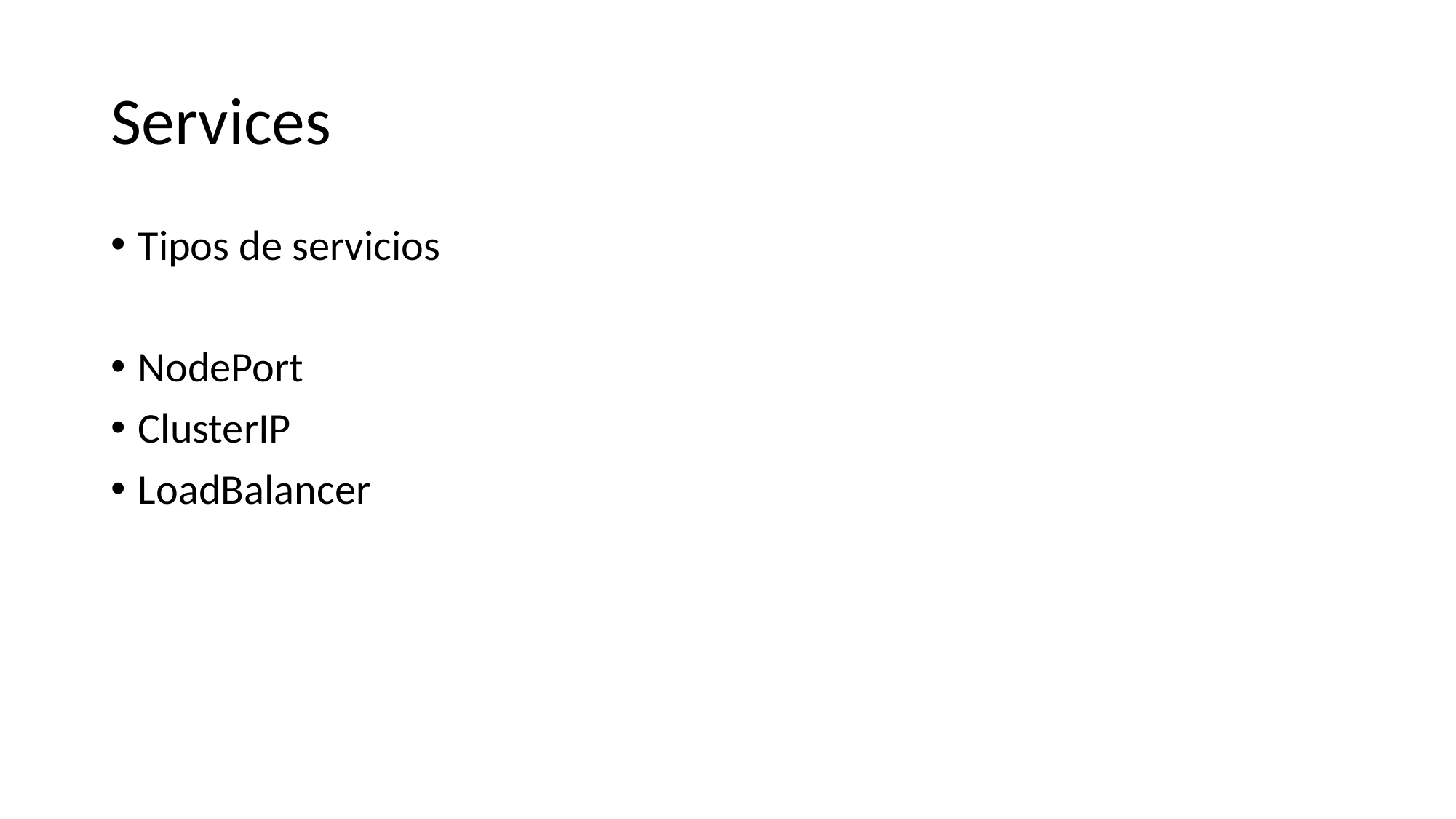

# Services
Tipos de servicios

NodePort
ClusterIP
LoadBalancer